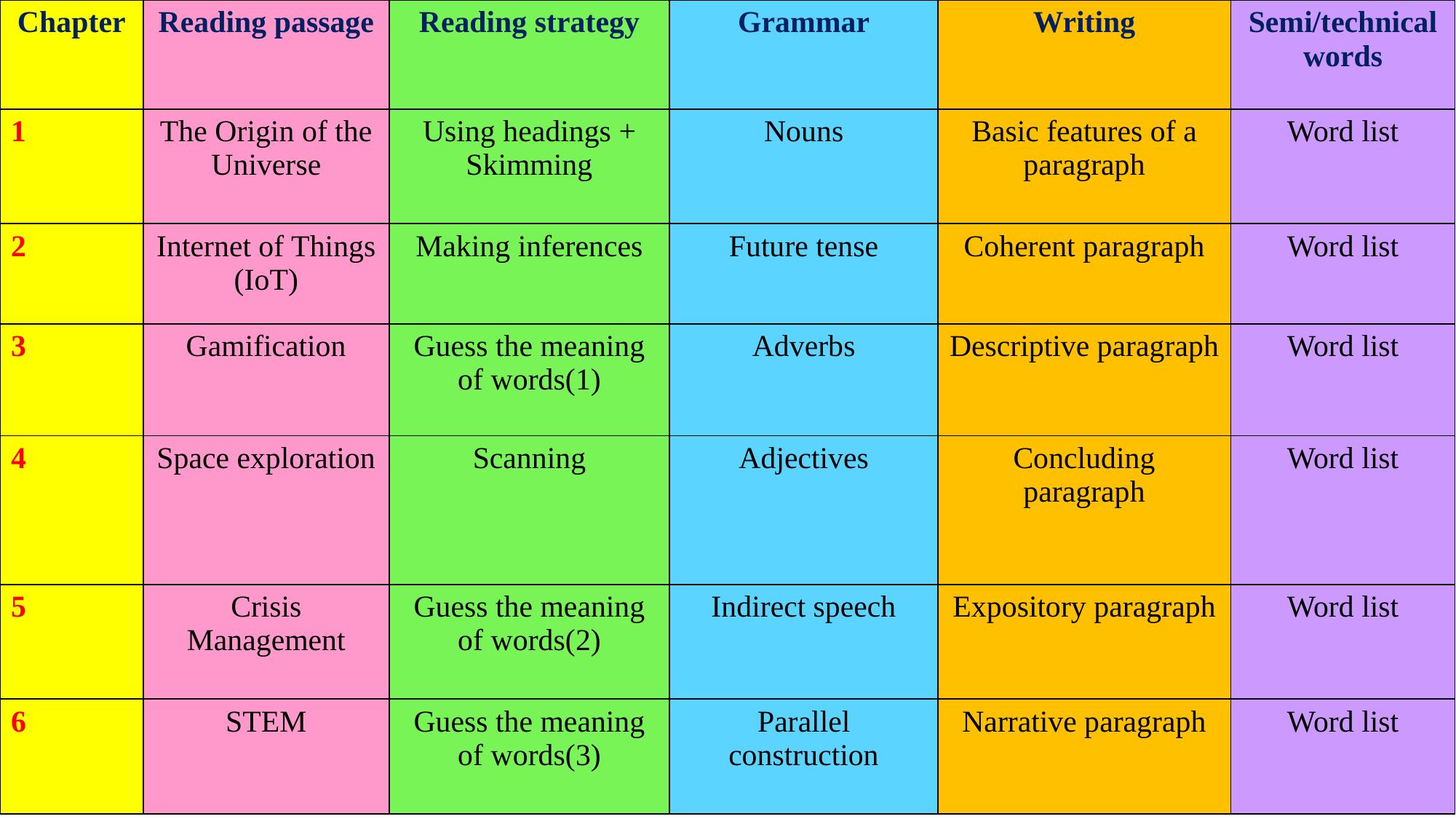

| Chapter | Reading passage | Reading strategy | Grammar | Writing | Semi/technical words |
| --- | --- | --- | --- | --- | --- |
| 1 | The Origin of the Universe | Using headings + Skimming | Nouns | Basic features of a paragraph | Word list |
| 2 | Internet of Things (IoT) | Making inferences | Future tense | Coherent paragraph | Word list |
| 3 | Gamification | Guess the meaning of words(1) | Adverbs | Descriptive paragraph | Word list |
| 4 | Space exploration | Scanning | Adjectives | Concluding paragraph | Word list |
| 5 | Crisis Management | Guess the meaning of words(2) | Indirect speech | Expository paragraph | Word list |
| 6 | STEM | Guess the meaning of words(3) | Parallel construction | Narrative paragraph | Word list |